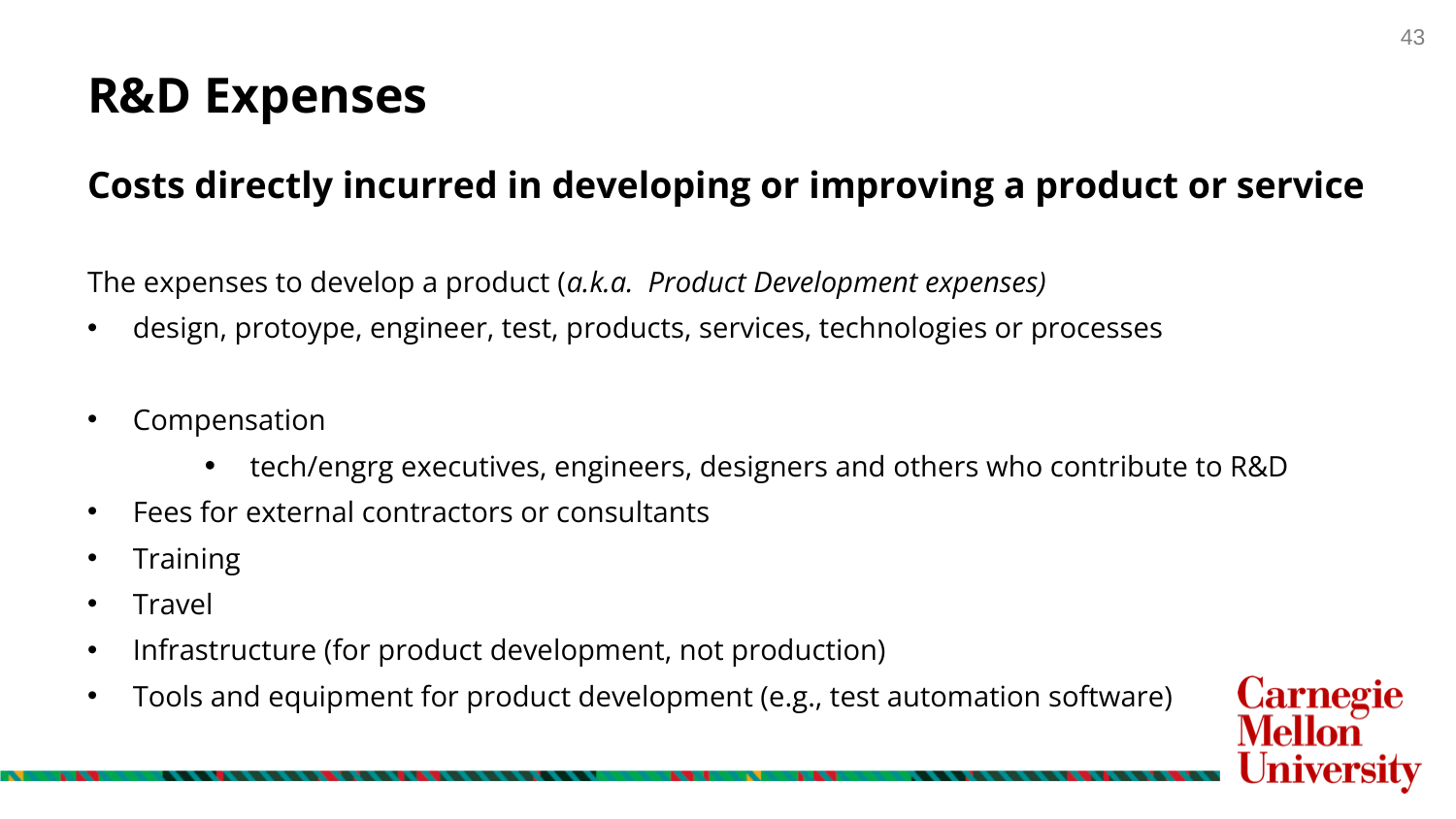

# R&D Expenses
Costs directly incurred in developing or improving a product or service

The expenses to develop a product (a.k.a.  Product Development expenses)
design, protoype, engineer, test, products, services, technologies or processes

Compensation
tech/engrg executives, engineers, designers and others who contribute to R&D
Fees for external contractors or consultants
Training
Travel
Infrastructure (for product development, not production)
Tools and equipment for product development (e.g., test automation software)